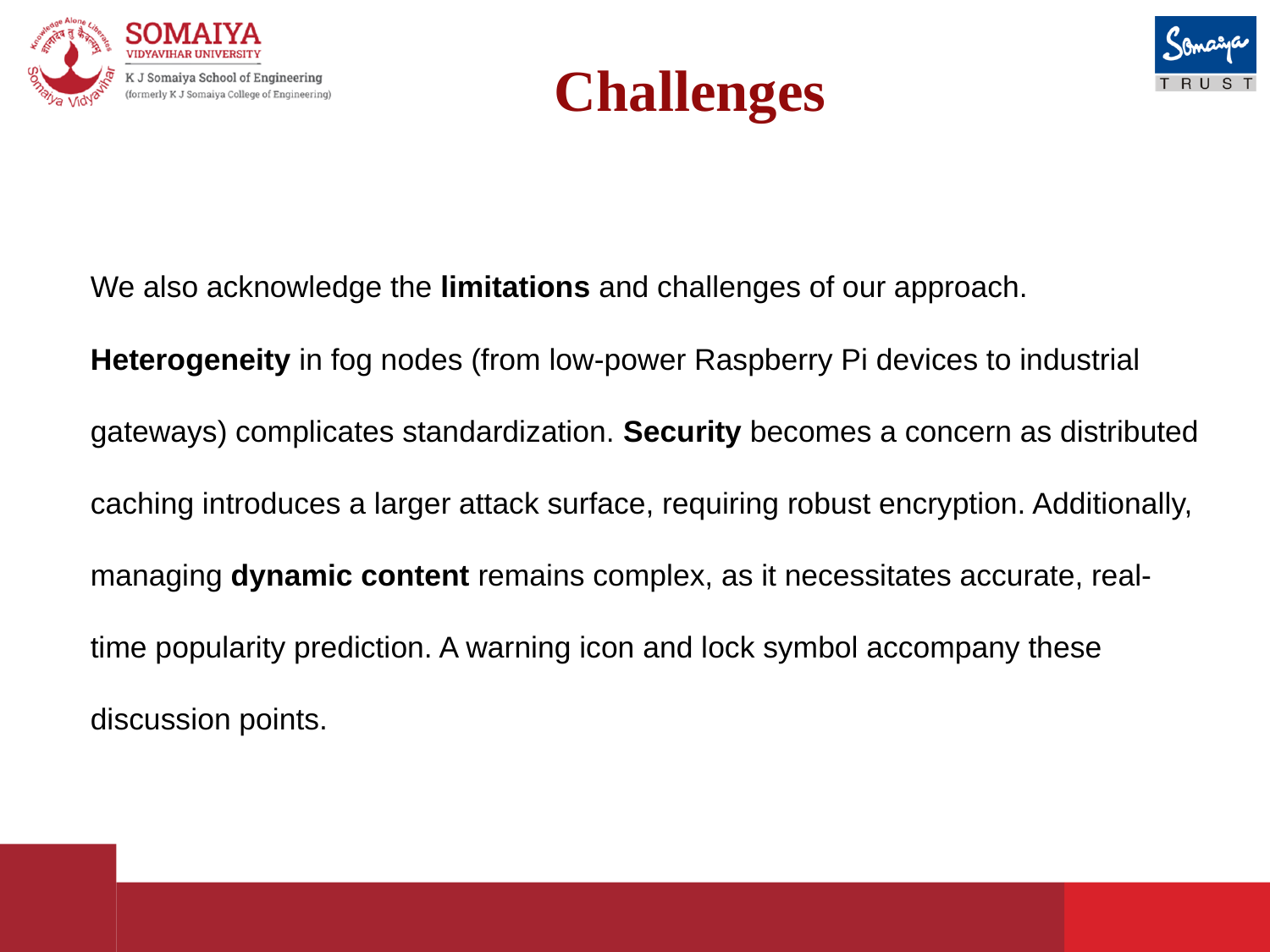

# Challenges
We also acknowledge the limitations and challenges of our approach. Heterogeneity in fog nodes (from low-power Raspberry Pi devices to industrial gateways) complicates standardization. Security becomes a concern as distributed caching introduces a larger attack surface, requiring robust encryption. Additionally, managing dynamic content remains complex, as it necessitates accurate, real-time popularity prediction. A warning icon and lock symbol accompany these discussion points.